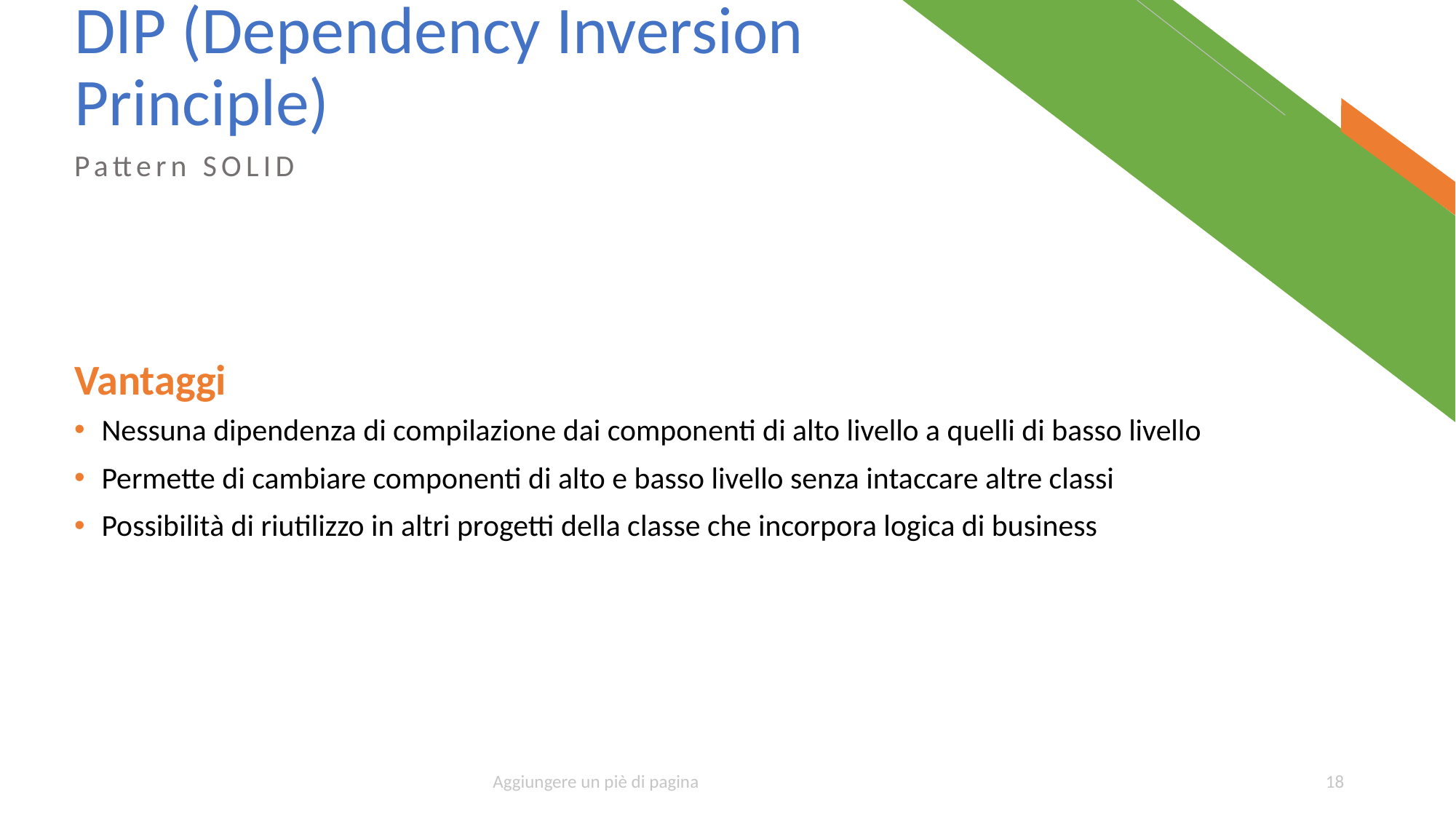

# DIP (Dependency Inversion Principle)
Pattern SOLID
Vantaggi
Nessuna dipendenza di compilazione dai componenti di alto livello a quelli di basso livello
Permette di cambiare componenti di alto e basso livello senza intaccare altre classi
Possibilità di riutilizzo in altri progetti della classe che incorpora logica di business
Aggiungere un piè di pagina
18